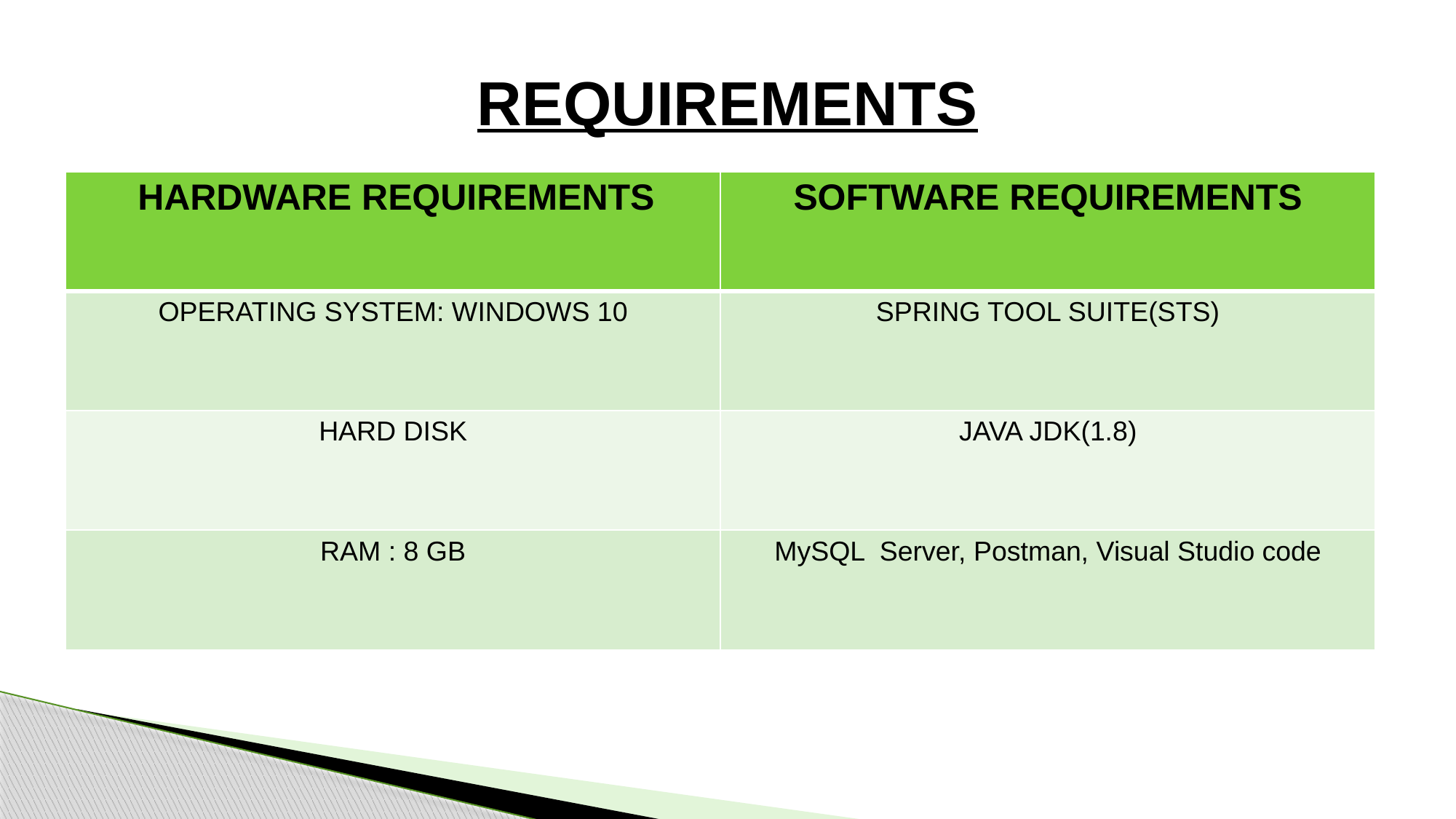

# REQUIREMENTS
| HARDWARE REQUIREMENTS | SOFTWARE REQUIREMENTS |
| --- | --- |
| OPERATING SYSTEM: WINDOWS 10 | SPRING TOOL SUITE(STS) |
| HARD DISK | JAVA JDK(1.8) |
| RAM : 8 GB | MySQL Server, Postman, Visual Studio code |